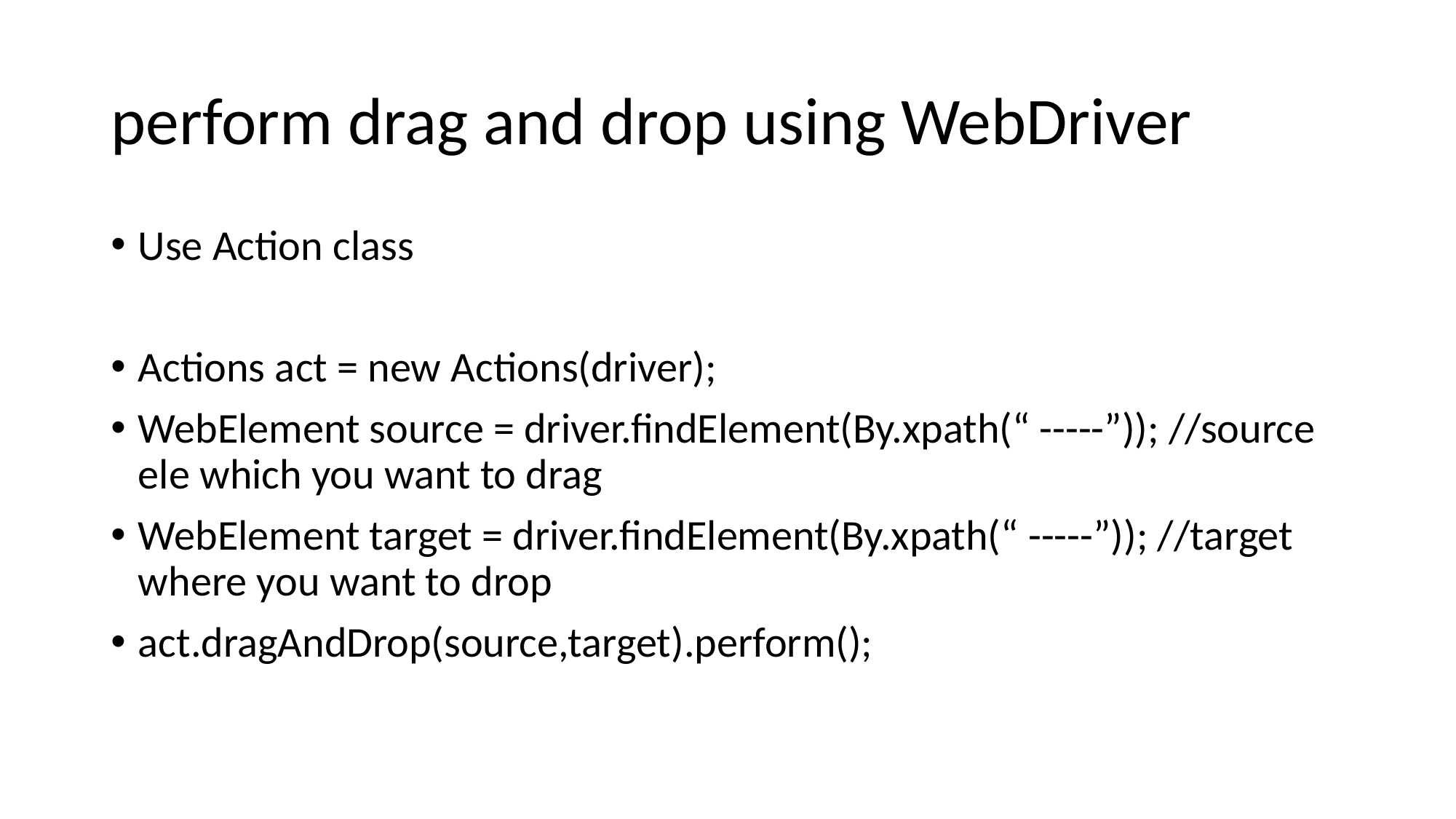

# perform drag and drop using WebDriver
Use Action class

Actions act = new Actions(driver);
WebElement source = driver.findElement(By.xpath(“ -----”)); //source ele which you want to drag
WebElement target = driver.findElement(By.xpath(“ -----”)); //target where you want to drop
act.dragAndDrop(source,target).perform();